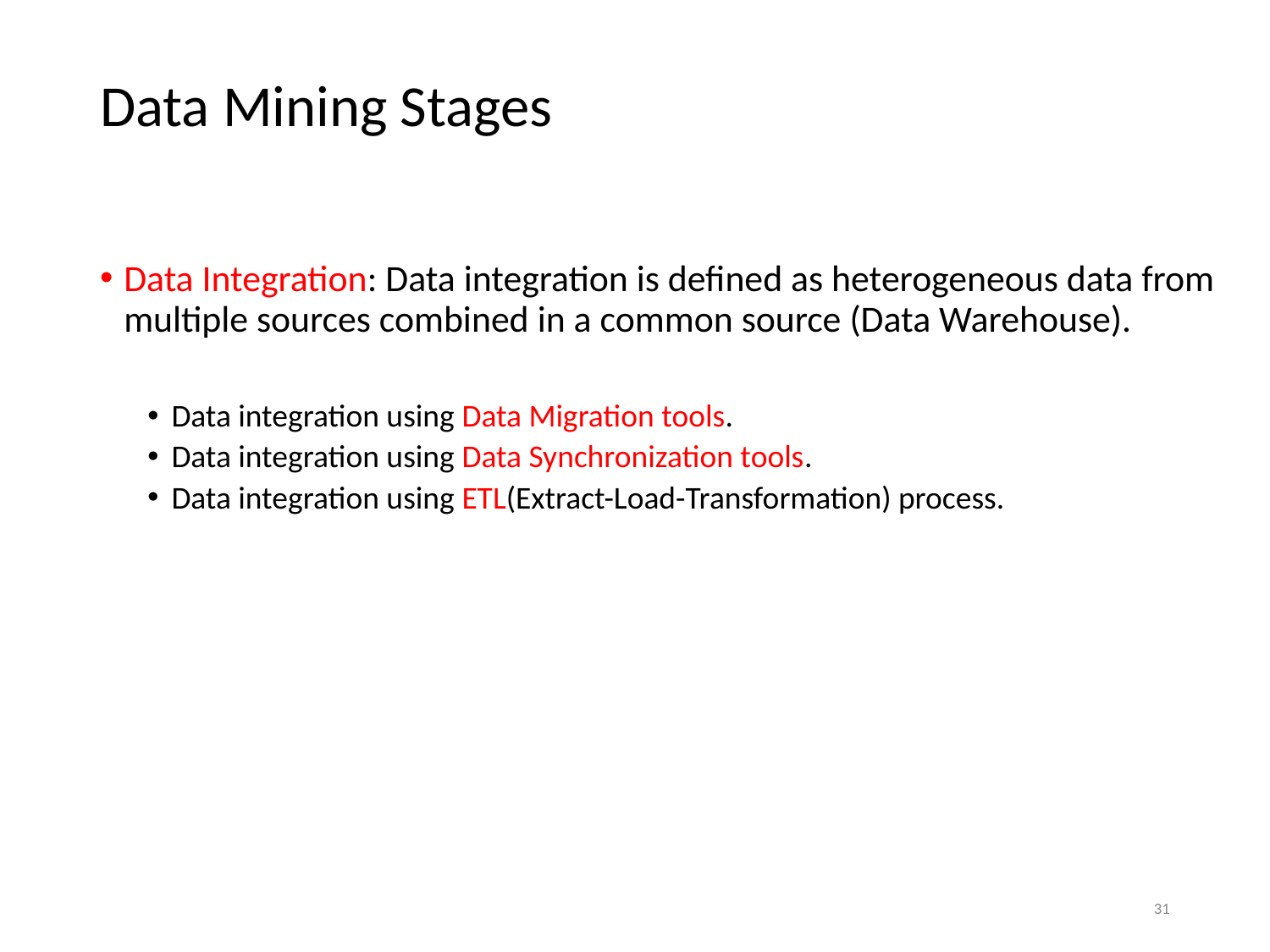

# Data Mining Stages
Data Integration: Data integration is defined as heterogeneous data from multiple sources combined in a common source (Data Warehouse).

Data integration using Data Migration tools.
Data integration using Data Synchronization tools.
Data integration using ETL(Extract-Load-Transformation) process.

31